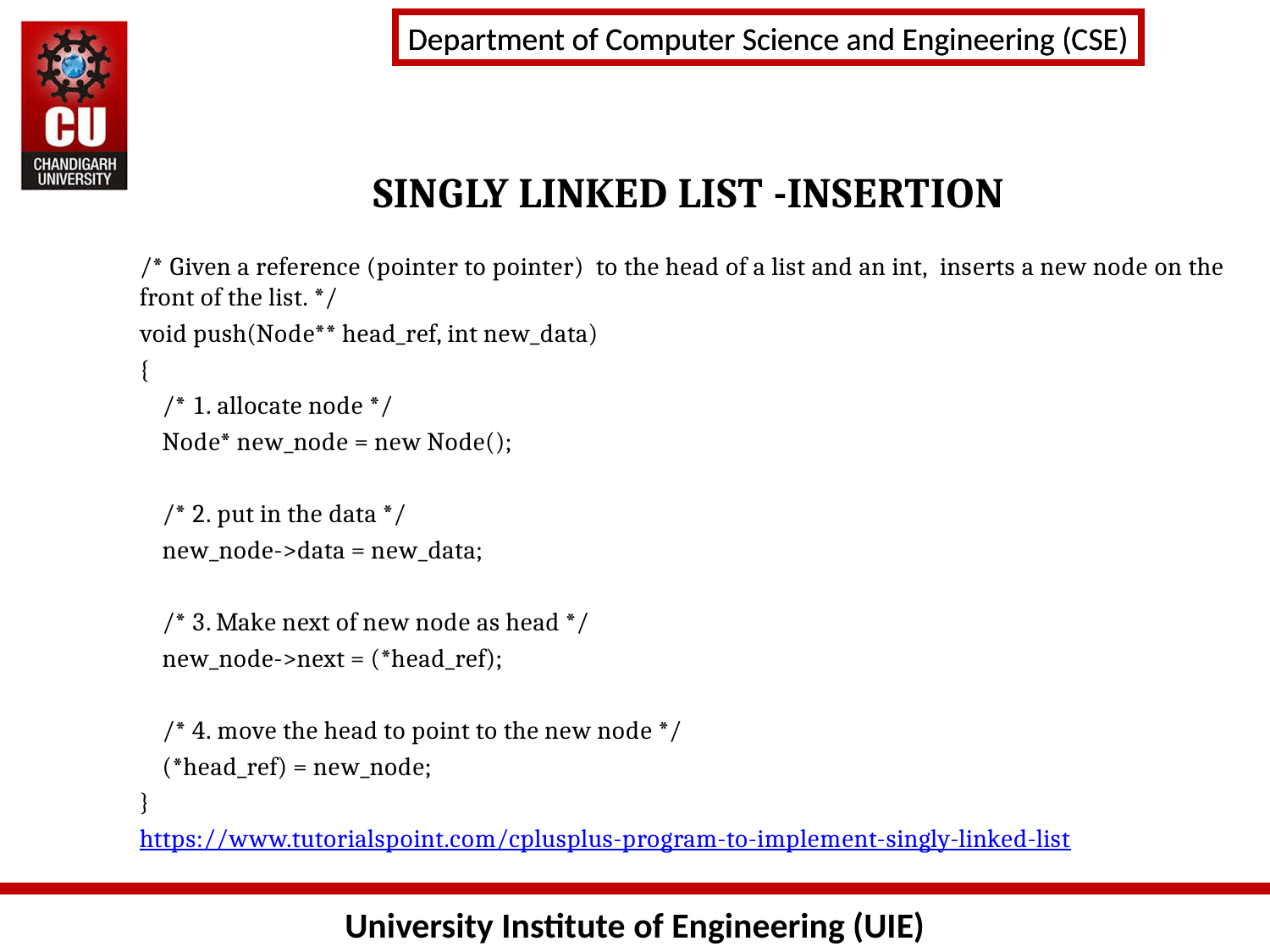

# SINGLY LINKED LIST -INSERTION
/* Given a reference (pointer to pointer)  to the head of a list and an int,  inserts a new node on the front of the list. */
void push(Node** head_ref, int new_data)
{
    /* 1. allocate node */
    Node* new_node = new Node();

    /* 2. put in the data */
    new_node->data = new_data;

    /* 3. Make next of new node as head */
    new_node->next = (*head_ref);

    /* 4. move the head to point to the new node */
    (*head_ref) = new_node;
}
https://www.tutorialspoint.com/cplusplus-program-to-implement-singly-linked-list